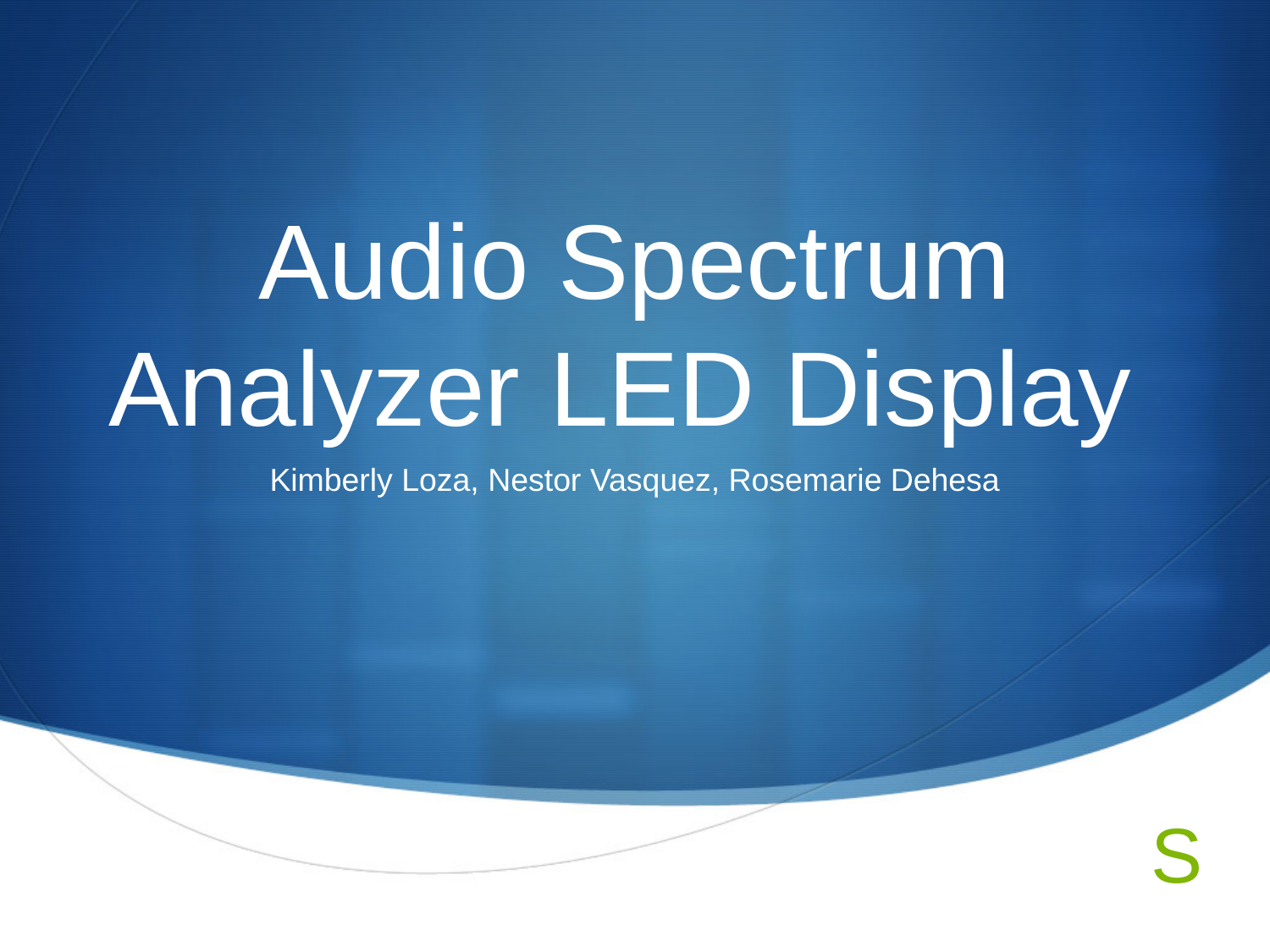

# Audio Spectrum Analyzer LED Display
Kimberly Loza, Nestor Vasquez, Rosemarie Dehesa